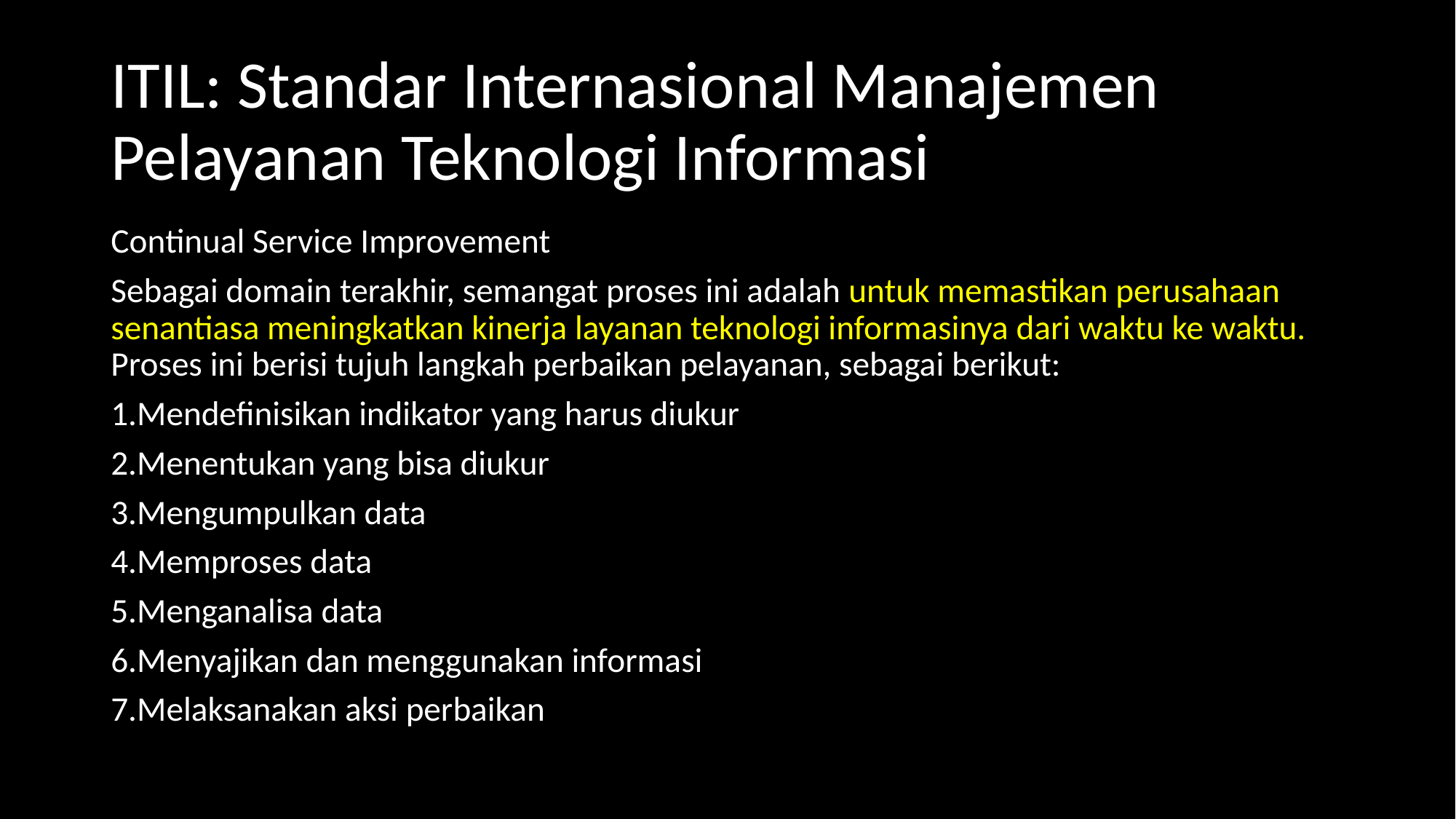

# ITIL: Standar Internasional Manajemen Pelayanan Teknologi Informasi
Continual Service Improvement
Sebagai domain terakhir, semangat proses ini adalah untuk memastikan perusahaan senantiasa meningkatkan kinerja layanan teknologi informasinya dari waktu ke waktu. Proses ini berisi tujuh langkah perbaikan pelayanan, sebagai berikut:
Mendefinisikan indikator yang harus diukur
Menentukan yang bisa diukur
Mengumpulkan data
Memproses data
Menganalisa data
Menyajikan dan menggunakan informasi
Melaksanakan aksi perbaikan